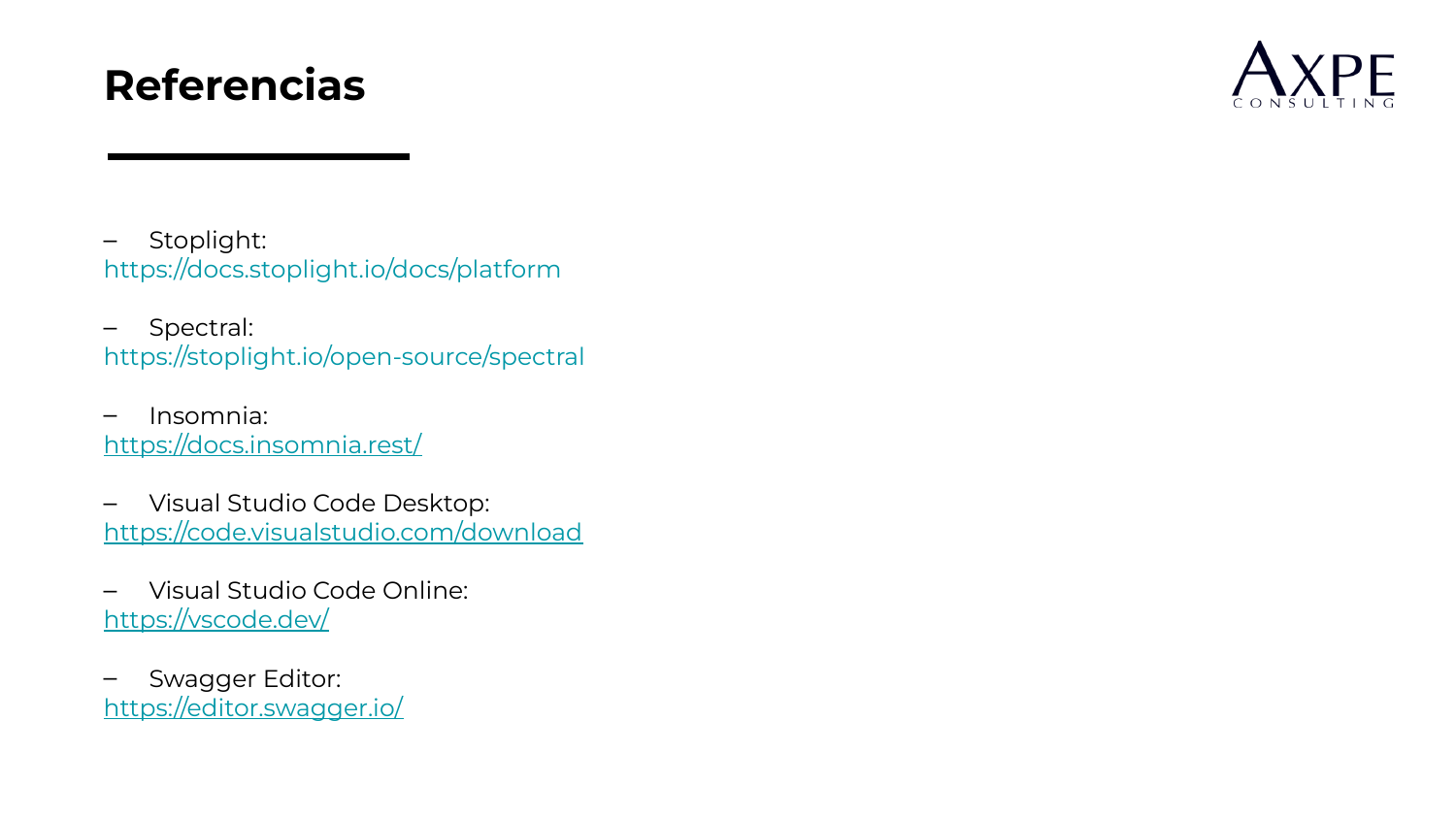

Referencias
Stoplight:
https://docs.stoplight.io/docs/platform

Spectral:
https://stoplight.io/open-source/spectral

Insomnia:
https://docs.insomnia.rest/

Visual Studio Code Desktop:
https://code.visualstudio.com/download

Visual Studio Code Online:
https://vscode.dev/

Swagger Editor:
https://editor.swagger.io/